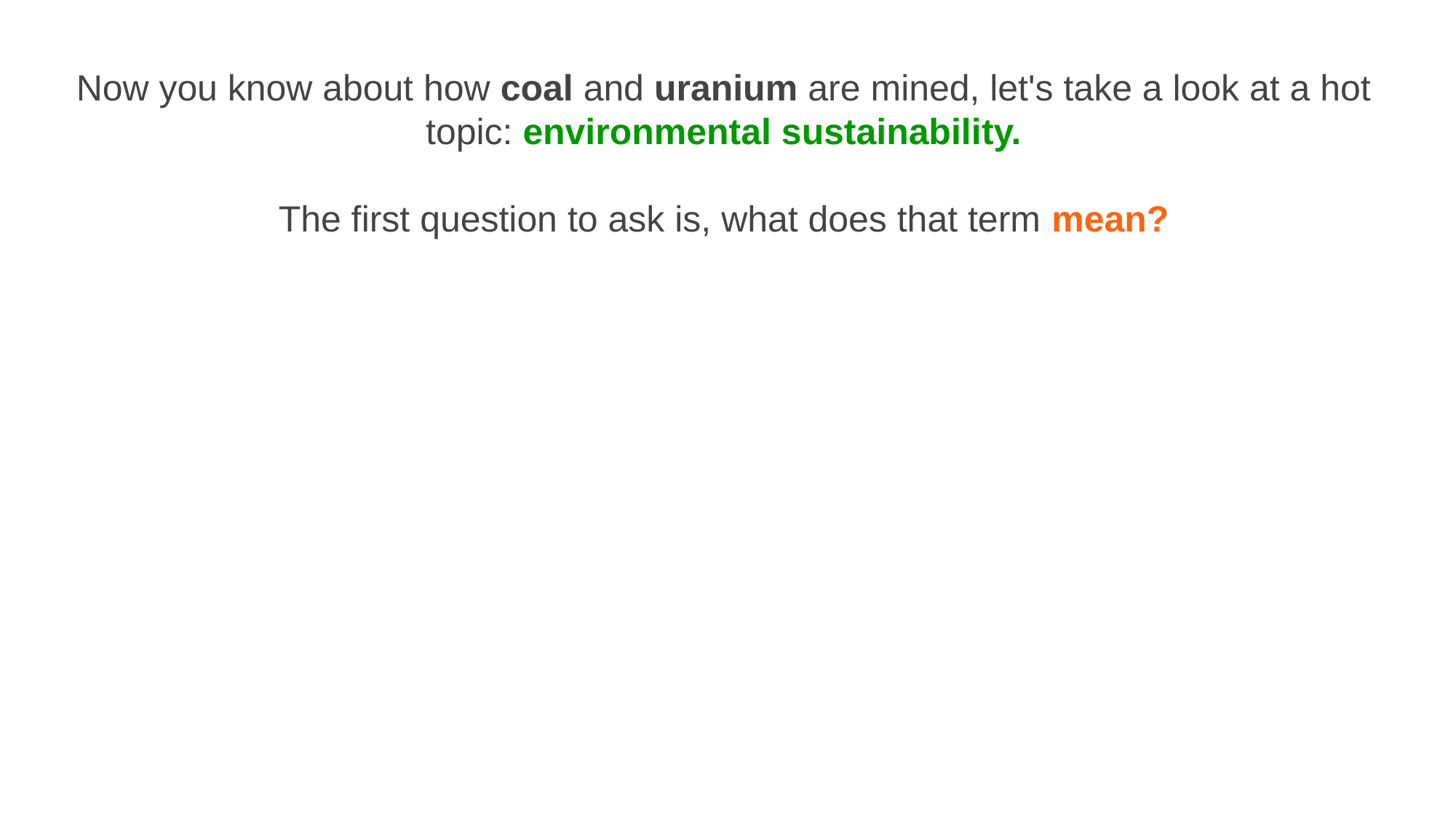

Now you know about how coal and uranium are mined, let's take a look at a hot topic: environmental sustainability.

The first question to ask is, what does that term mean?